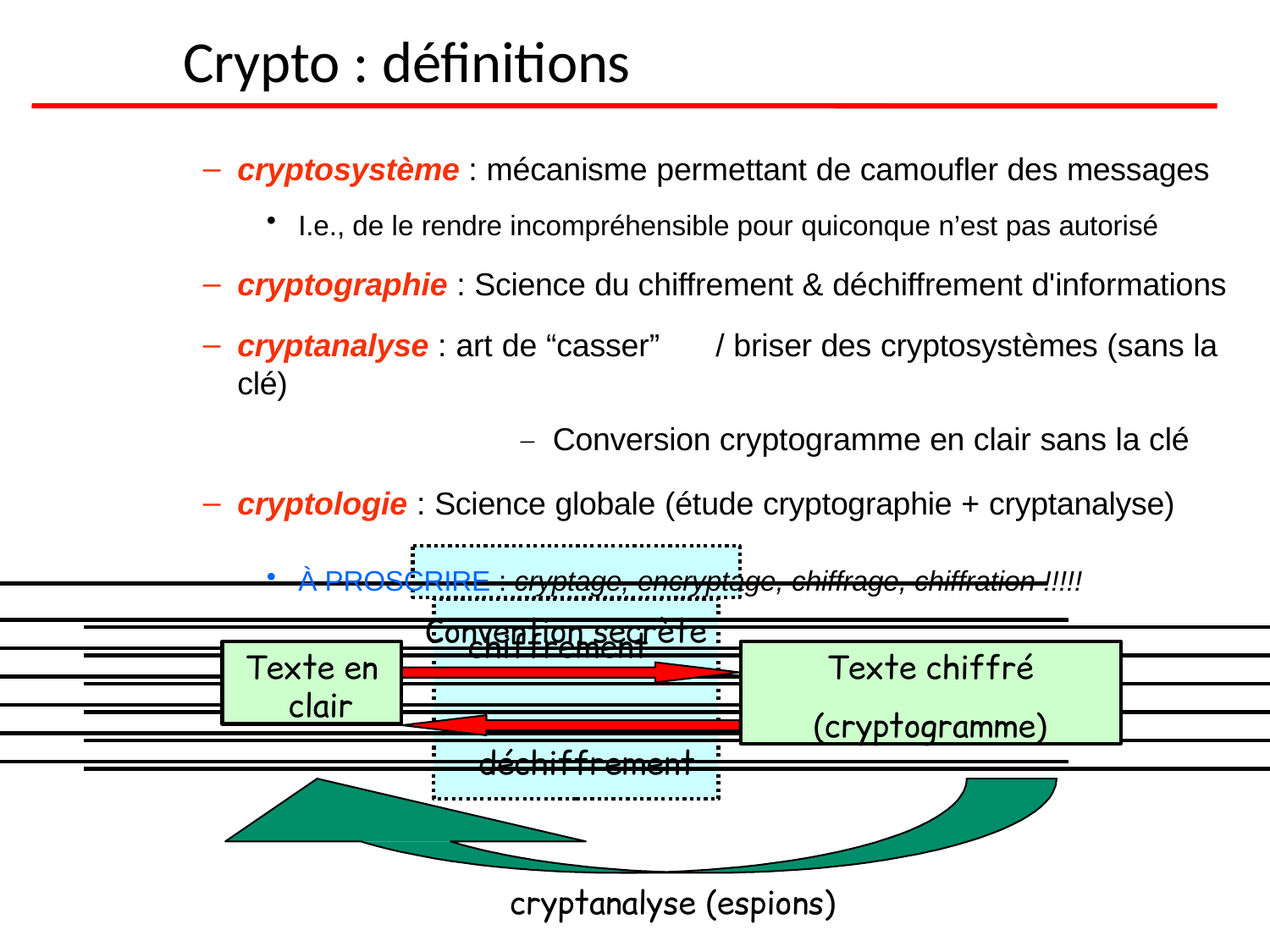

# Crypto : définitions

cryptosystème : mécanisme permettant de camoufler des messages
I.e., de le rendre incompréhensible pour quiconque n’est pas autorisé
cryptographie : Science du chiffrement & déchiffrement d'informations
cryptanalyse : art de “casser”	/ briser des cryptosystèmes (sans la clé)
– Conversion cryptogramme en clair sans la clé
cryptologie : Science globale (étude cryptographie + cryptanalyse)

À PROSCRIRE : cryptage, encryptage, chiffrage, chiffration !!!!!
Convention secrète

chiffrement
Texte en  clair
Texte chiffré
(cryptogramme)

déchiffrement

cryptanalyse (espions)